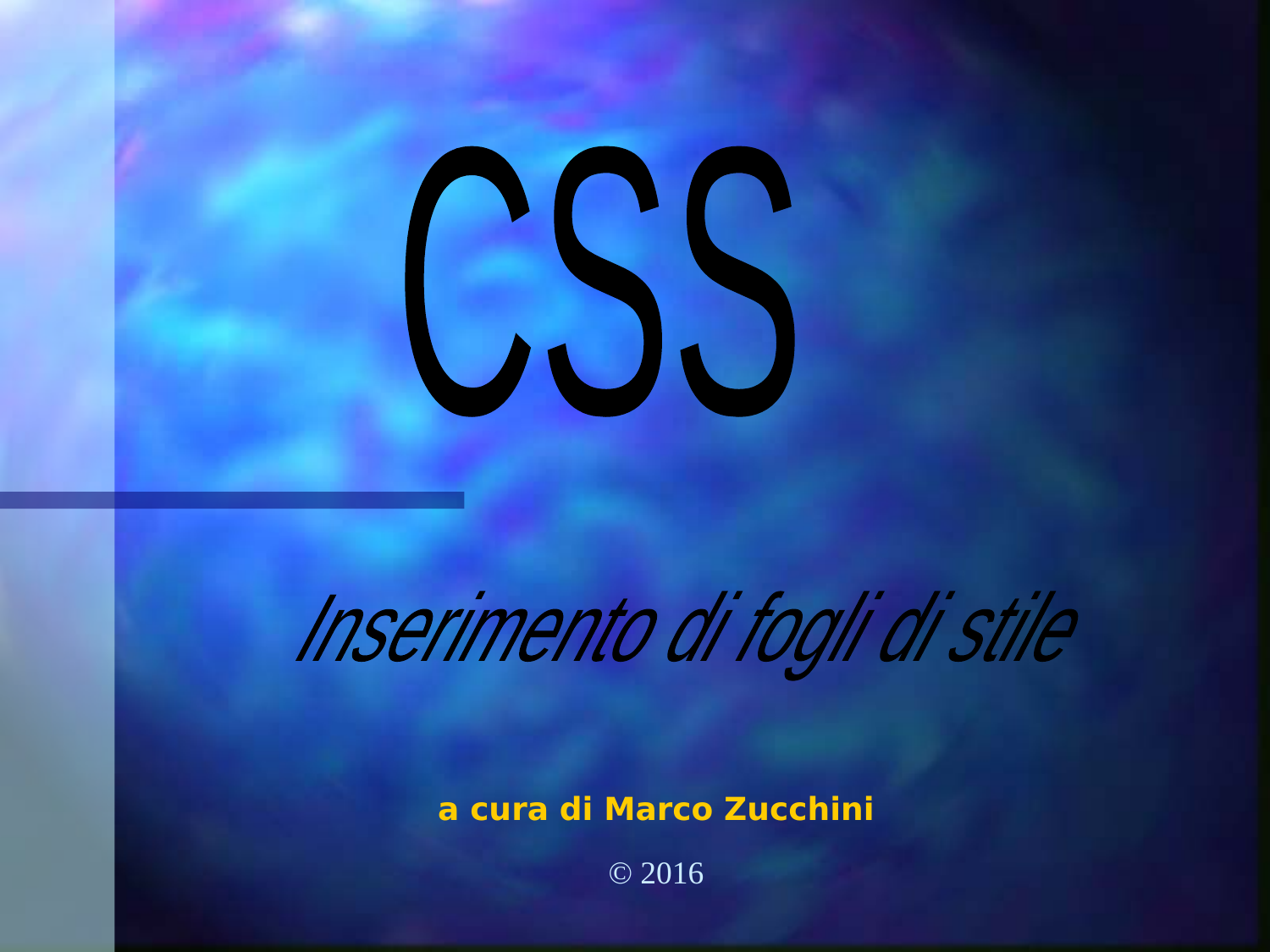

CSS
Inserimento di fogli di stile
a cura di Marco Zucchini
© 2016